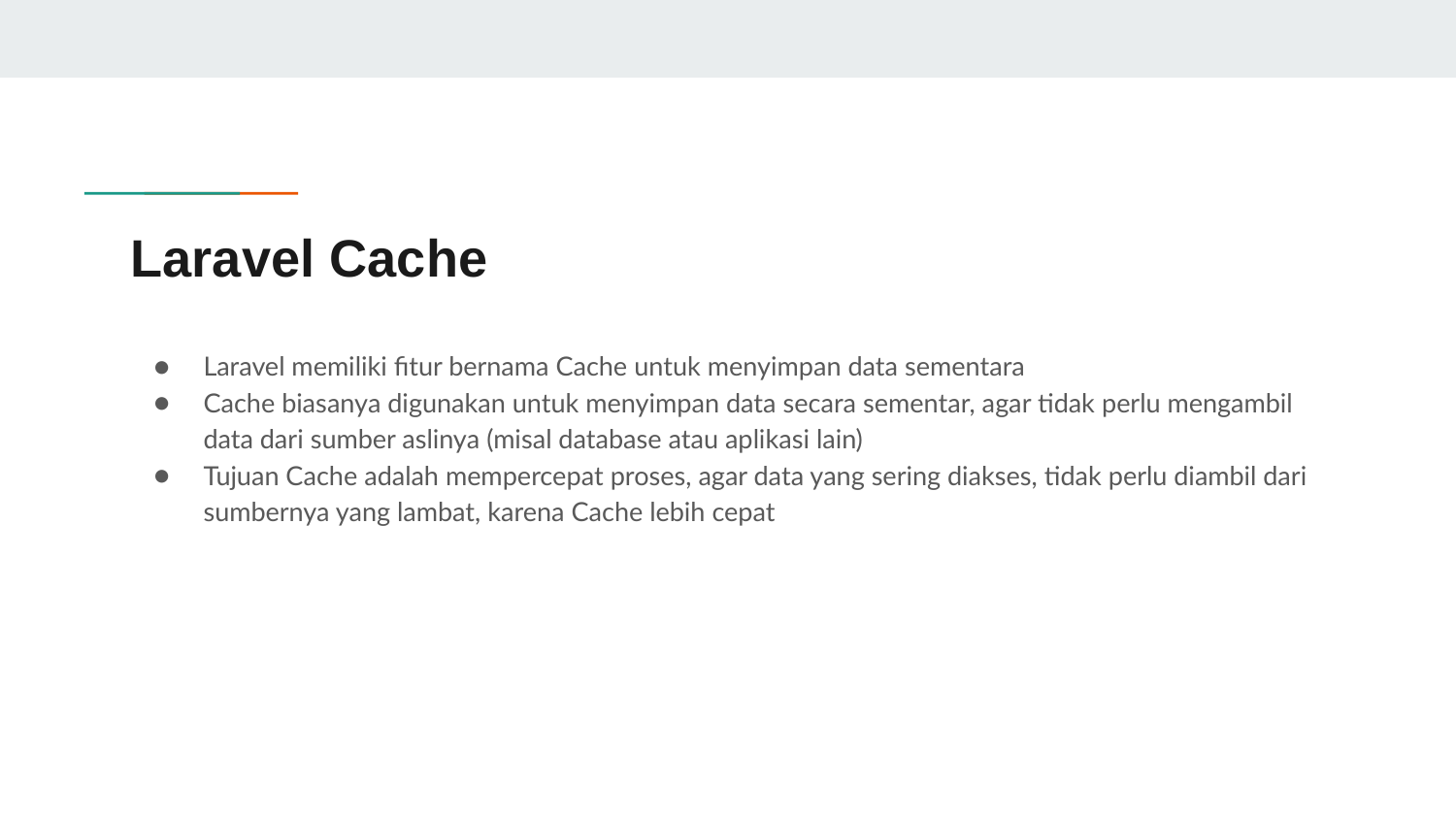

# Laravel Cache
Laravel memiliki fitur bernama Cache untuk menyimpan data sementara
Cache biasanya digunakan untuk menyimpan data secara sementar, agar tidak perlu mengambil data dari sumber aslinya (misal database atau aplikasi lain)
Tujuan Cache adalah mempercepat proses, agar data yang sering diakses, tidak perlu diambil dari sumbernya yang lambat, karena Cache lebih cepat